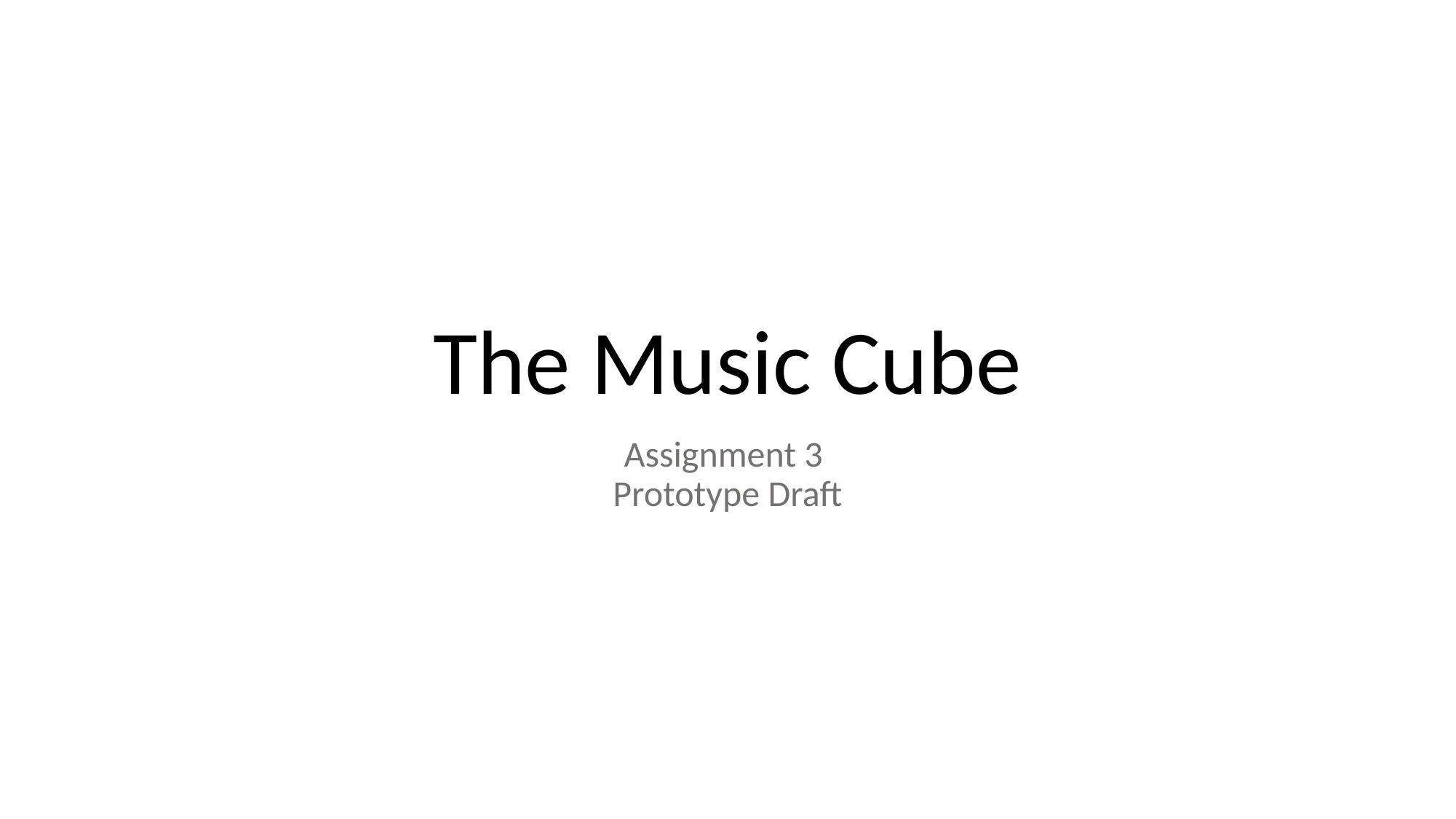

# The Music Cube
Assignment 3
Prototype Draft